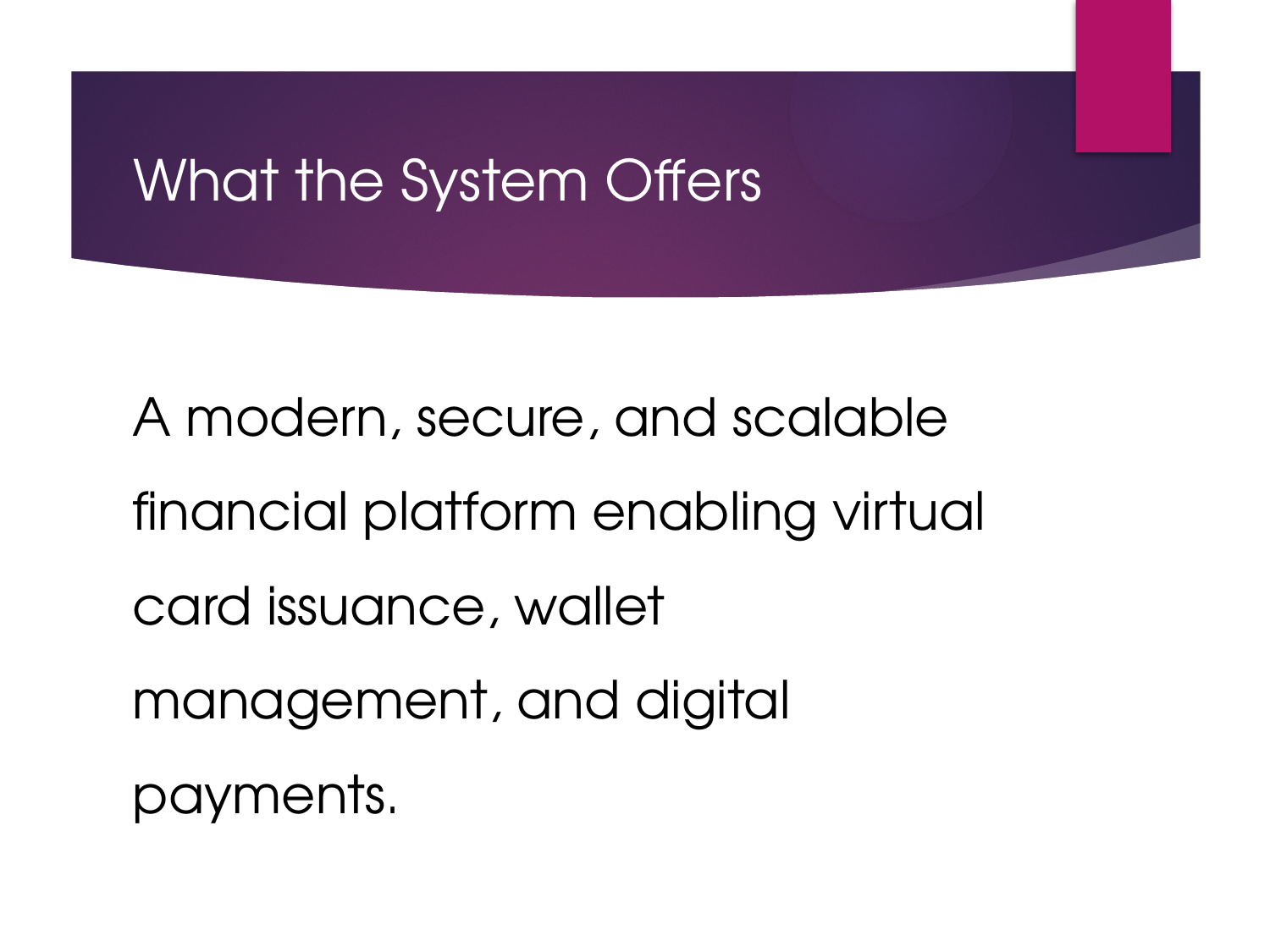

# What the System Offers
A modern, secure, and scalable financial platform enabling virtual card issuance, wallet management, and digital payments.